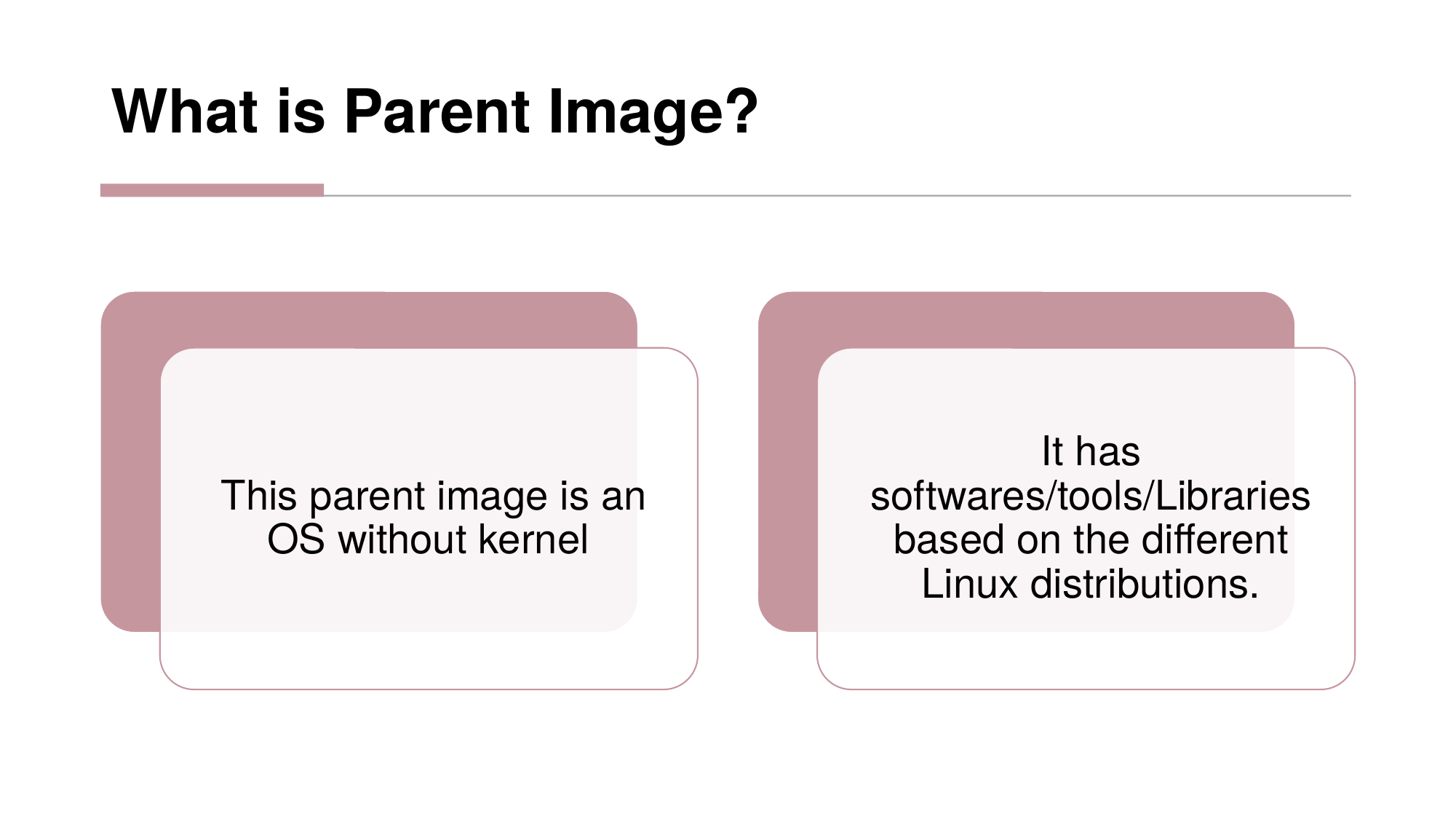

# What is Parent Image?

This parent image is an OS without kernel
It has softwares/tools/Libraries based on the different Linux distributions.